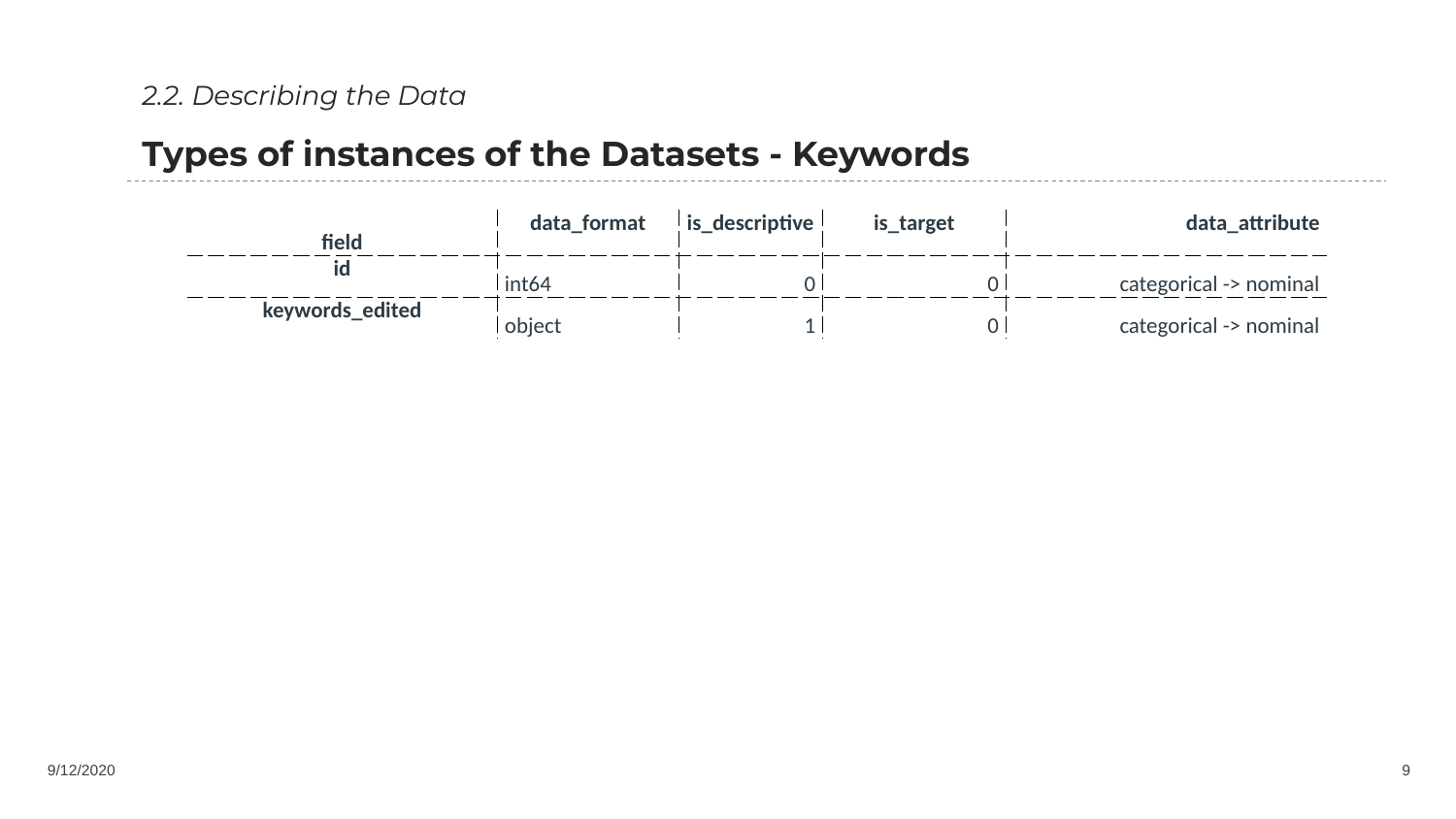

2.2. Describing the Data
Types of instances of the Datasets - Keywords
| field | data\_format | is\_descriptive | is\_target | data\_attribute |
| --- | --- | --- | --- | --- |
| id | int64 | 0 | 0 | categorical -> nominal |
| keywords\_edited | object | 1 | 0 | categorical -> nominal |
9/12/2020
9